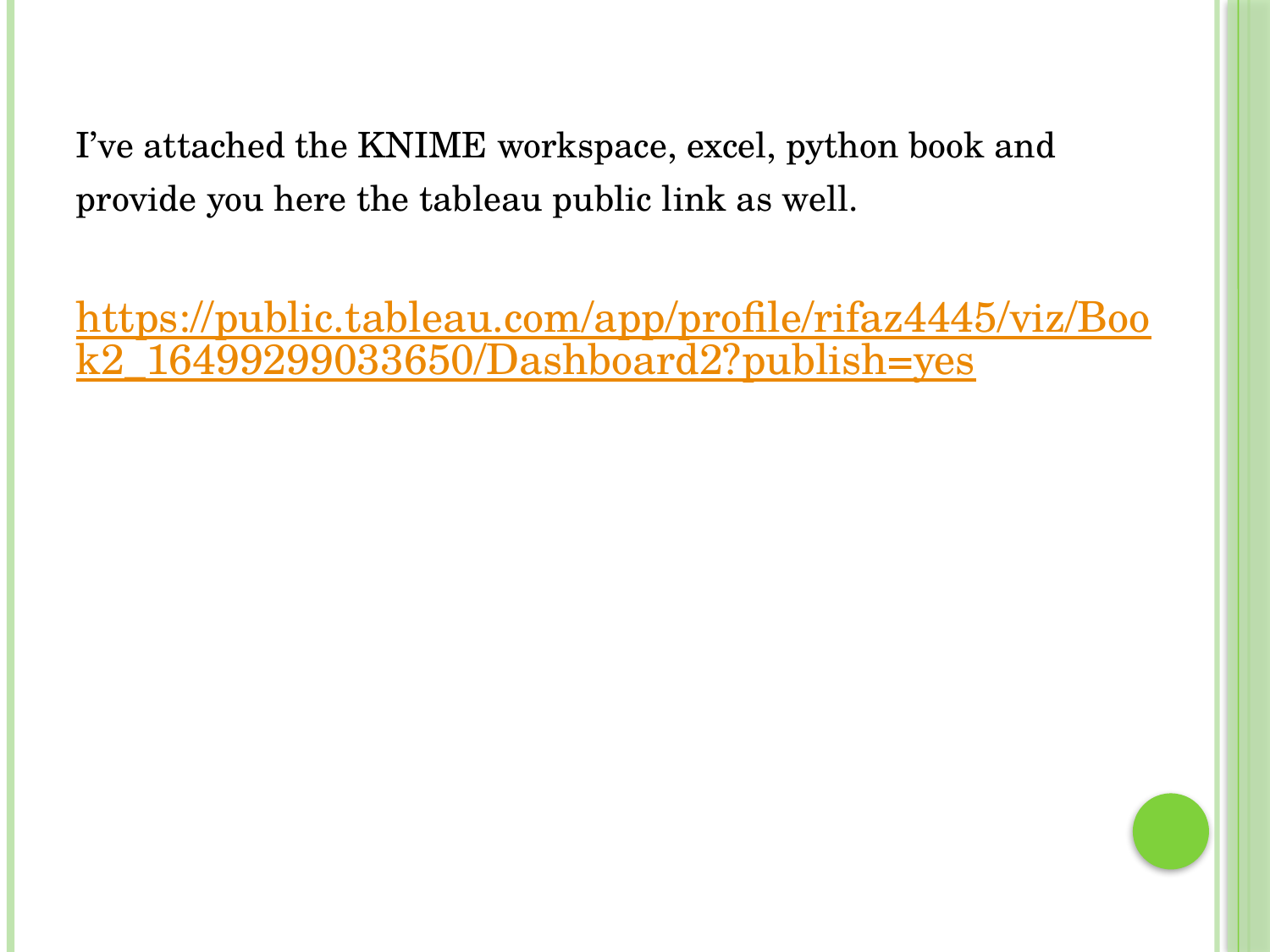

I’ve attached the KNIME workspace, excel, python book and
provide you here the tableau public link as well.

https://public.tableau.com/app/profile/rifaz4445/viz/Book2_16499299033650/Dashboard2?publish=yes